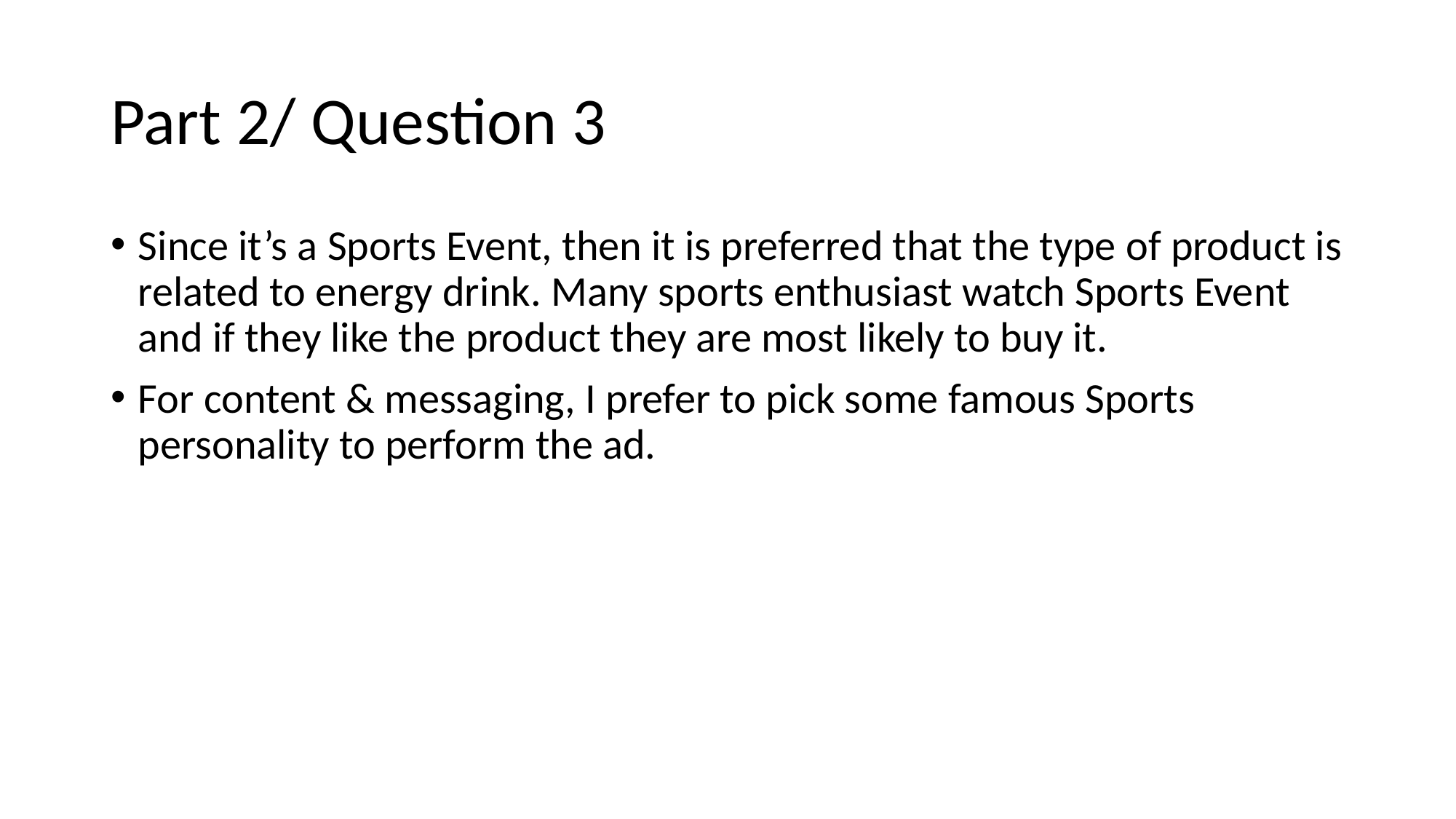

# Part 2/ Question 3
Since it’s a Sports Event, then it is preferred that the type of product is related to energy drink. Many sports enthusiast watch Sports Event and if they like the product they are most likely to buy it.
For content & messaging, I prefer to pick some famous Sports personality to perform the ad.